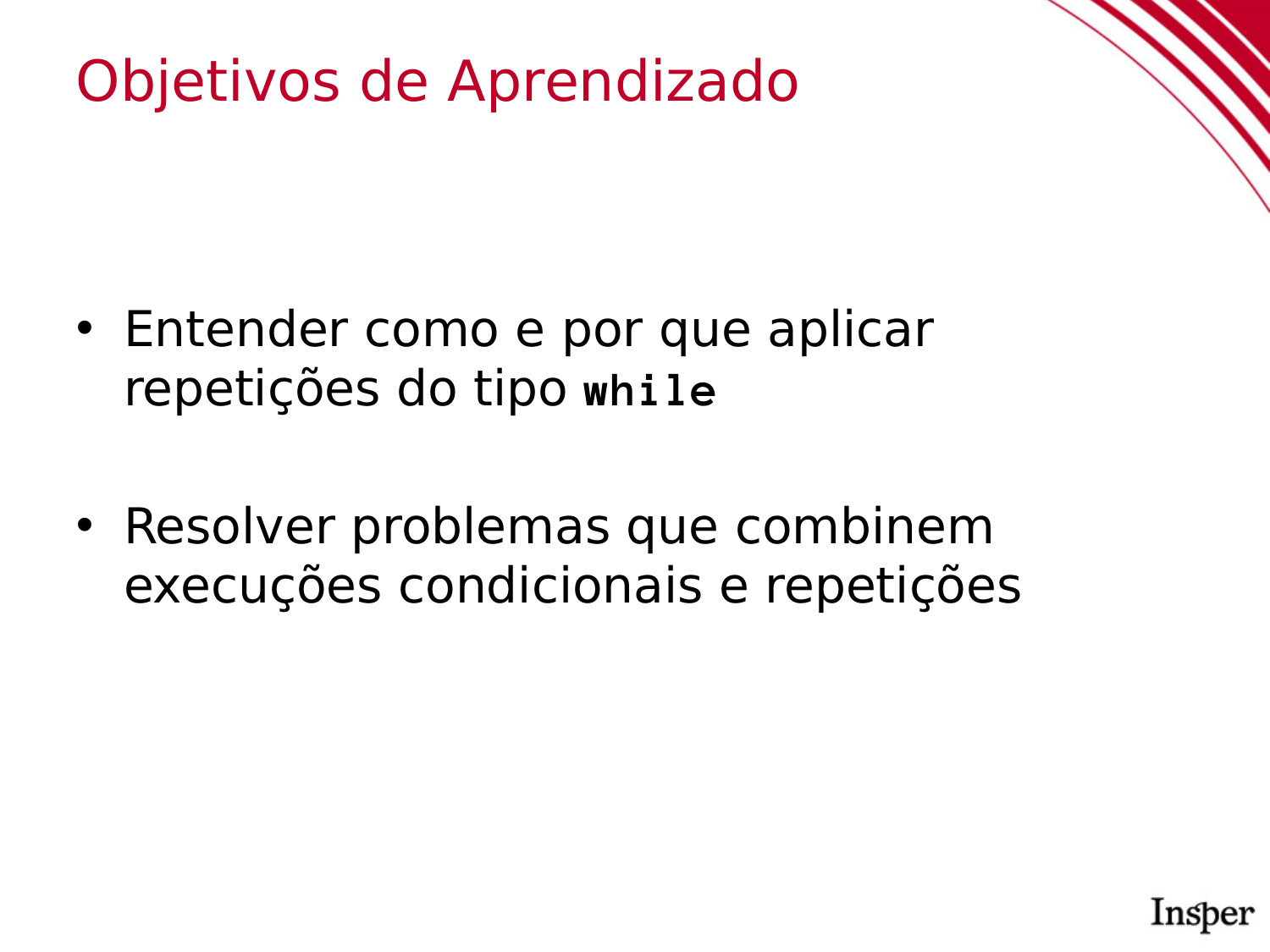

# Objetivos de Aprendizado

Entender como e por que aplicar repetições do tipo while

Resolver problemas que combinem execuções condicionais e repetições